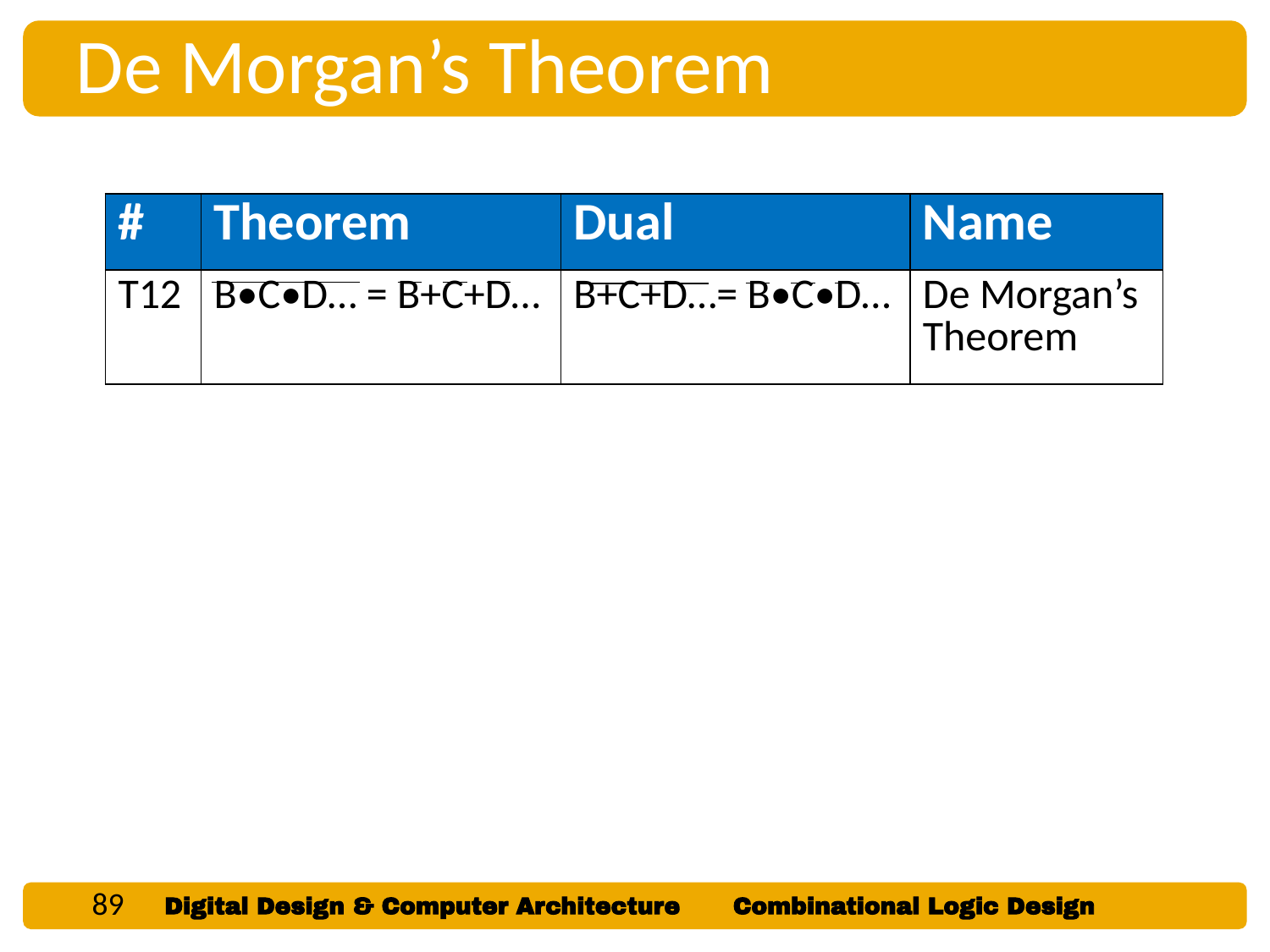

De Morgan’s Theorem
| # | Theorem | Dual | Name |
| --- | --- | --- | --- |
| T12 | B•C•D… = B+C+D… | B+C+D…= B•C•D… | De Morgan’s Theorem |
89